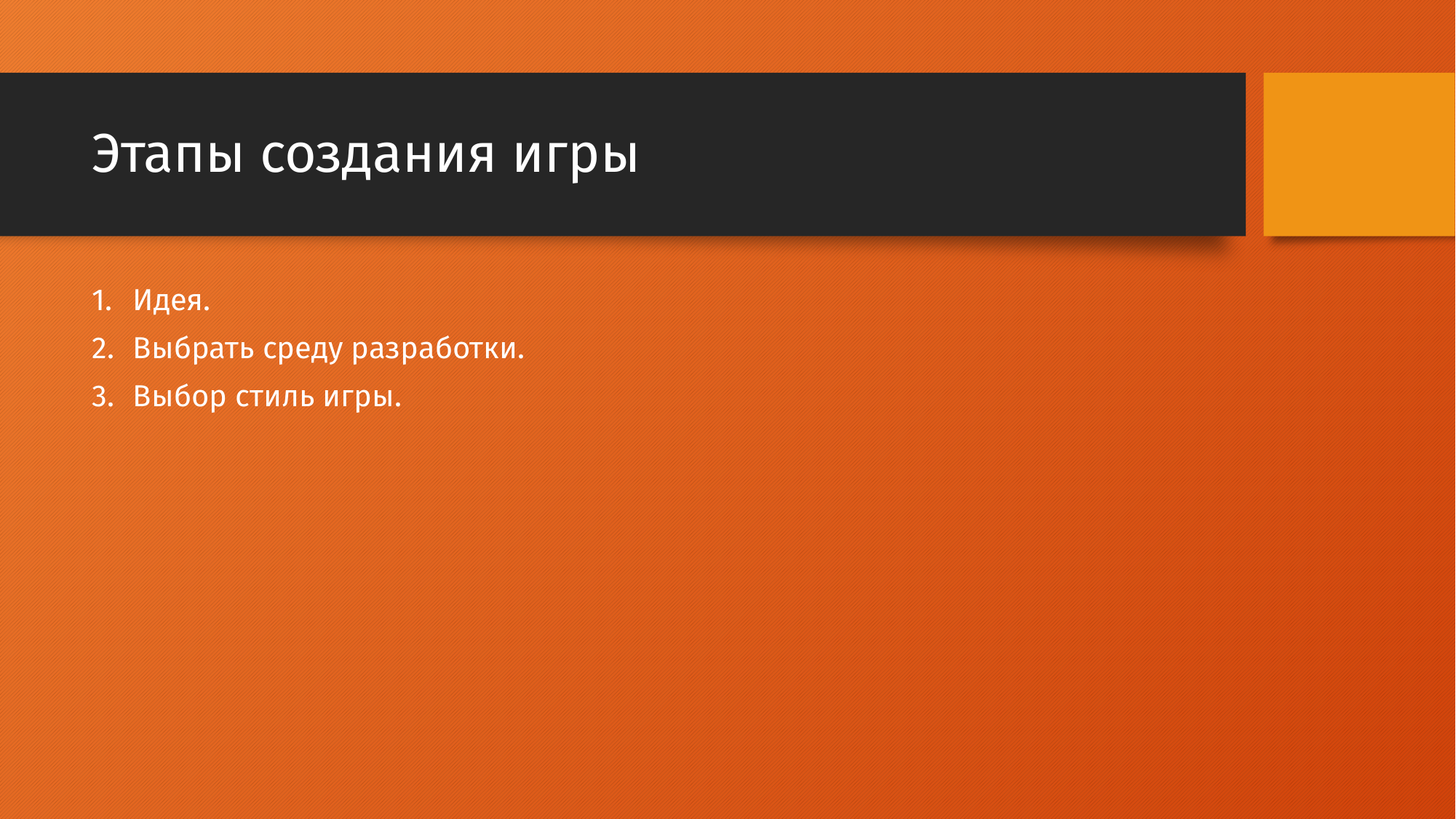

# Этапы создания игры
Идея.
Выбрать среду разработки.
Выбор стиль игры.